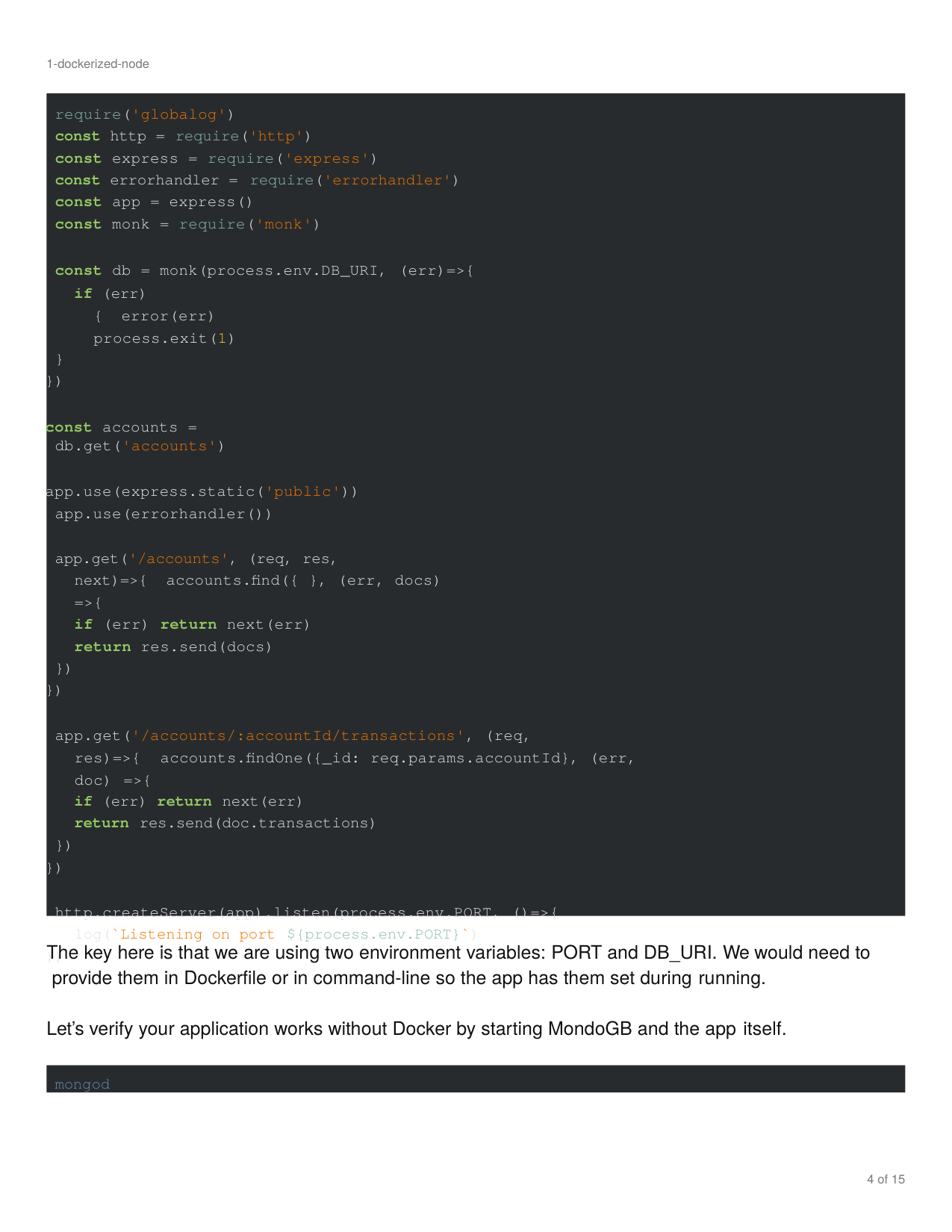

1-dockerized-node

require('globalog')
const http = require('http')
const express = require('express')
const errorhandler = require('errorhandler')
const app = express()
const monk = require('monk')

const db = monk(process.env.DB_URI, (err)=>{
if (err) {  error(err)  process.exit(1)
}
})

const accounts = db.get('accounts')

app.use(express.static('public'))  app.use(errorhandler())

app.get('/accounts', (req, res, next)=>{  accounts.find({ }, (err, docs) =>{
if (err) return next(err)
return res.send(docs)
})
})

app.get('/accounts/:accountId/transactions', (req, res)=>{  accounts.findOne({_id: req.params.accountId}, (err, doc) =>{
if (err) return next(err)
return res.send(doc.transactions)
})
})

http.createServer(app).listen(process.env.PORT, ()=>{  log(`Listening on port ${process.env.PORT}`)
})

The key here is that we are using two environment variables: PORT and DB_URI. We would need to  provide them in Dockerfile or in command-line so the app has them set during running.

Let’s verify your application works without Docker by starting MondoGB and the app itself.
mongod
4 of 15